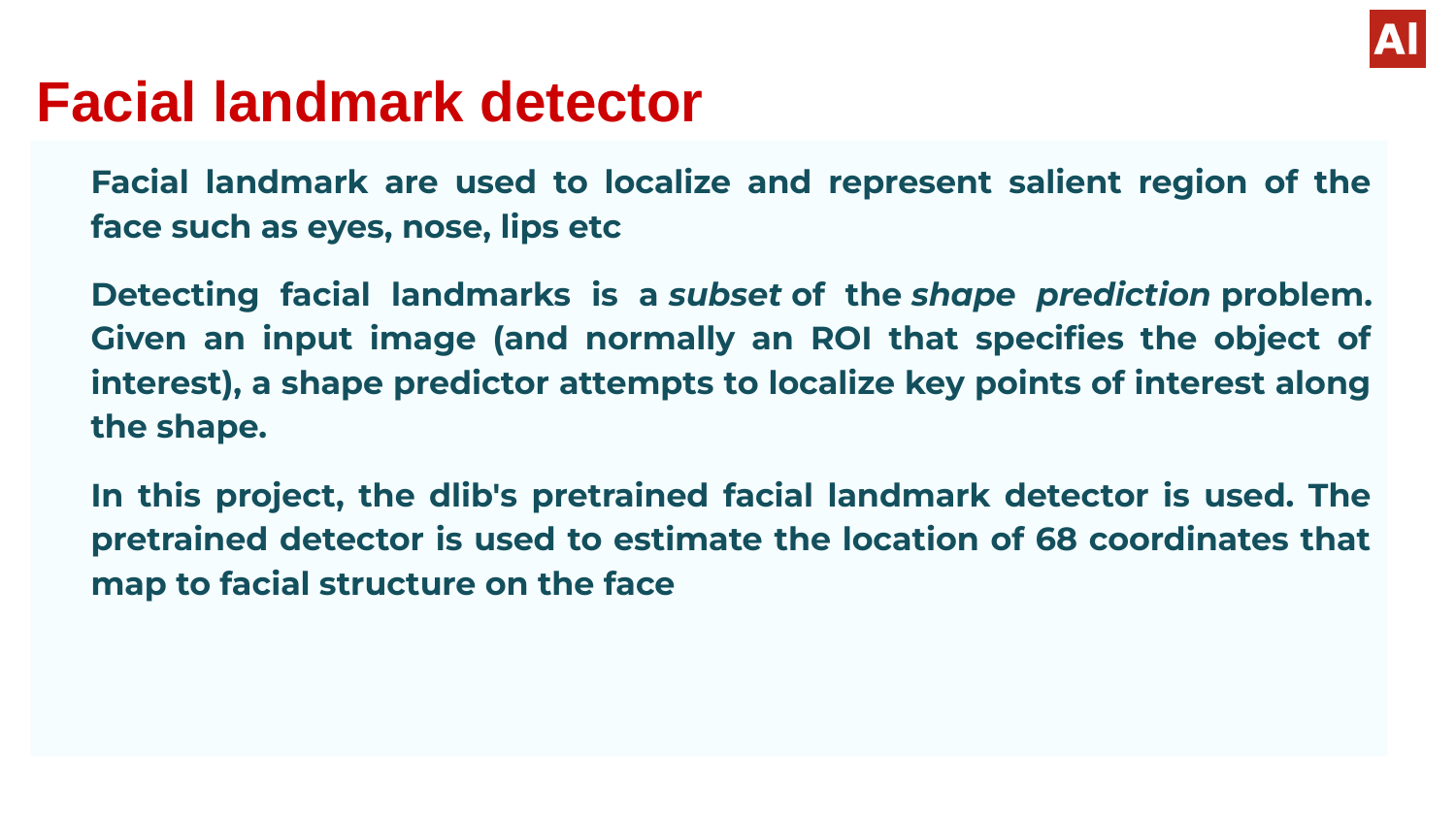

# Facial landmark detector
Facial landmark are used to localize and represent salient region of the face such as eyes, nose, lips etc
Detecting facial landmarks is a subset of the shape prediction problem. Given an input image (and normally an ROI that specifies the object of interest), a shape predictor attempts to localize key points of interest along the shape.
In this project, the dlib's pretrained facial landmark detector is used. The pretrained detector is used to estimate the location of 68 coordinates that map to facial structure on the face